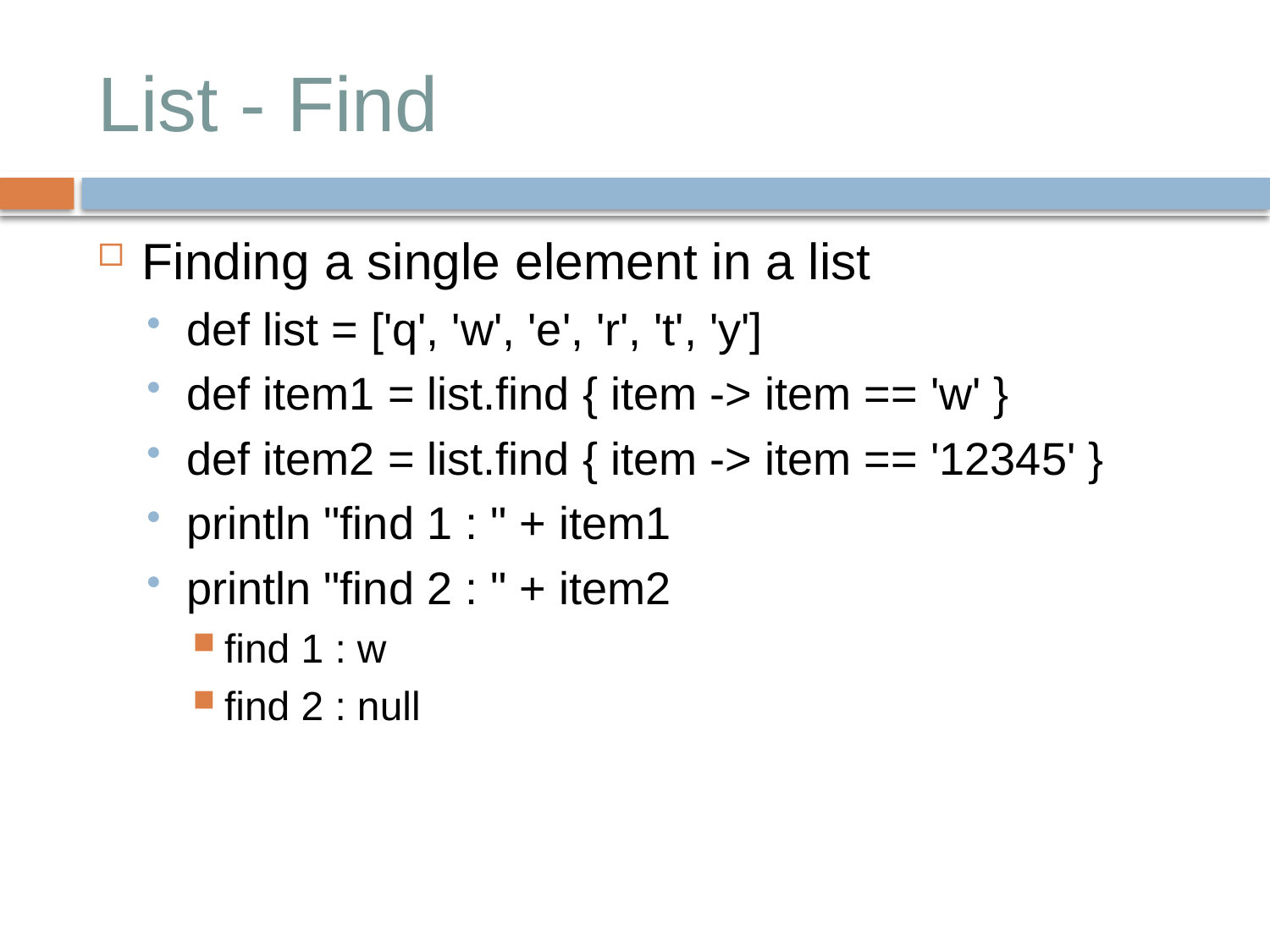

# List - Find
Finding a single element in a list
def list = ['q', 'w', 'e', 'r', 't', 'y']
def item1 = list.find { item -> item == 'w' }
def item2 = list.find { item -> item == '12345' }
println "find 1 : " + item1
println "find 2 : " + item2
find 1 : w
find 2 : null